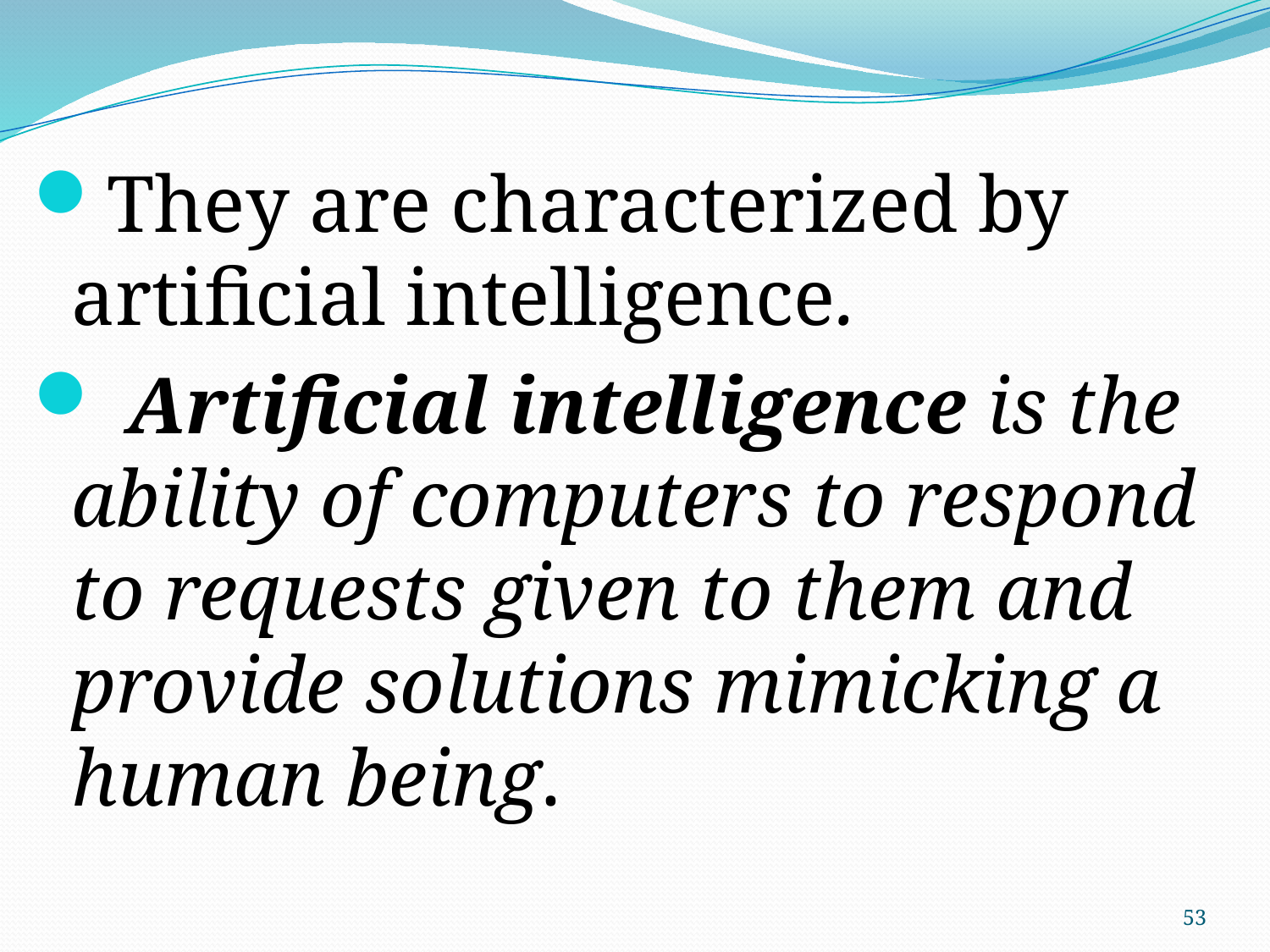

They are characterized by artificial intelligence.
 Artificial intelligence is the ability of computers to respond to requests given to them and provide solutions mimicking a human being.
53